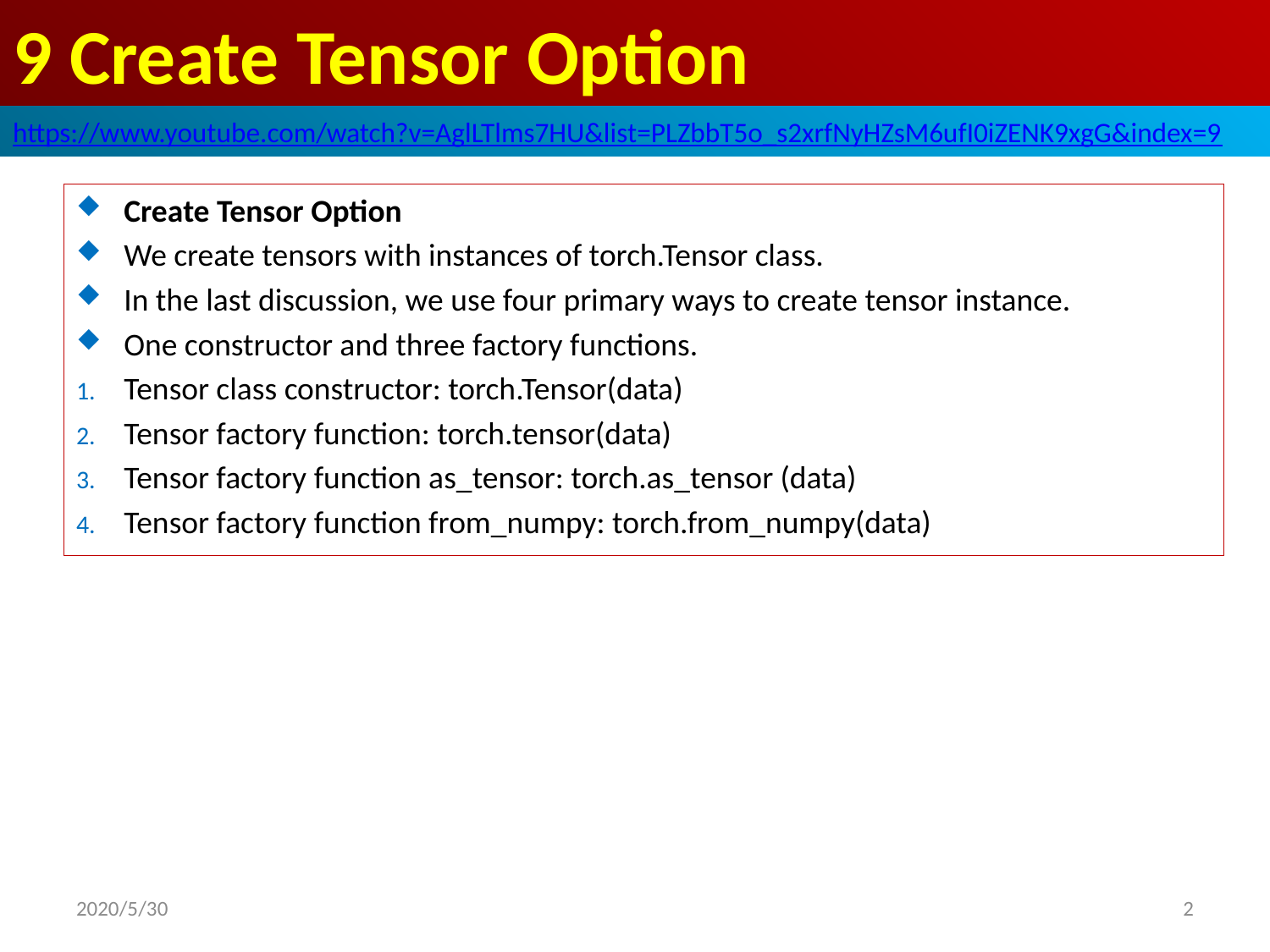

# 9 Create Tensor Option
https://www.youtube.com/watch?v=AglLTlms7HU&list=PLZbbT5o_s2xrfNyHZsM6ufI0iZENK9xgG&index=9
Create Tensor Option
We create tensors with instances of torch.Tensor class.
In the last discussion, we use four primary ways to create tensor instance.
One constructor and three factory functions.
Tensor class constructor: torch.Tensor(data)
Tensor factory function: torch.tensor(data)
Tensor factory function as_tensor: torch.as_tensor (data)
Tensor factory function from_numpy: torch.from_numpy(data)
2020/5/30
2